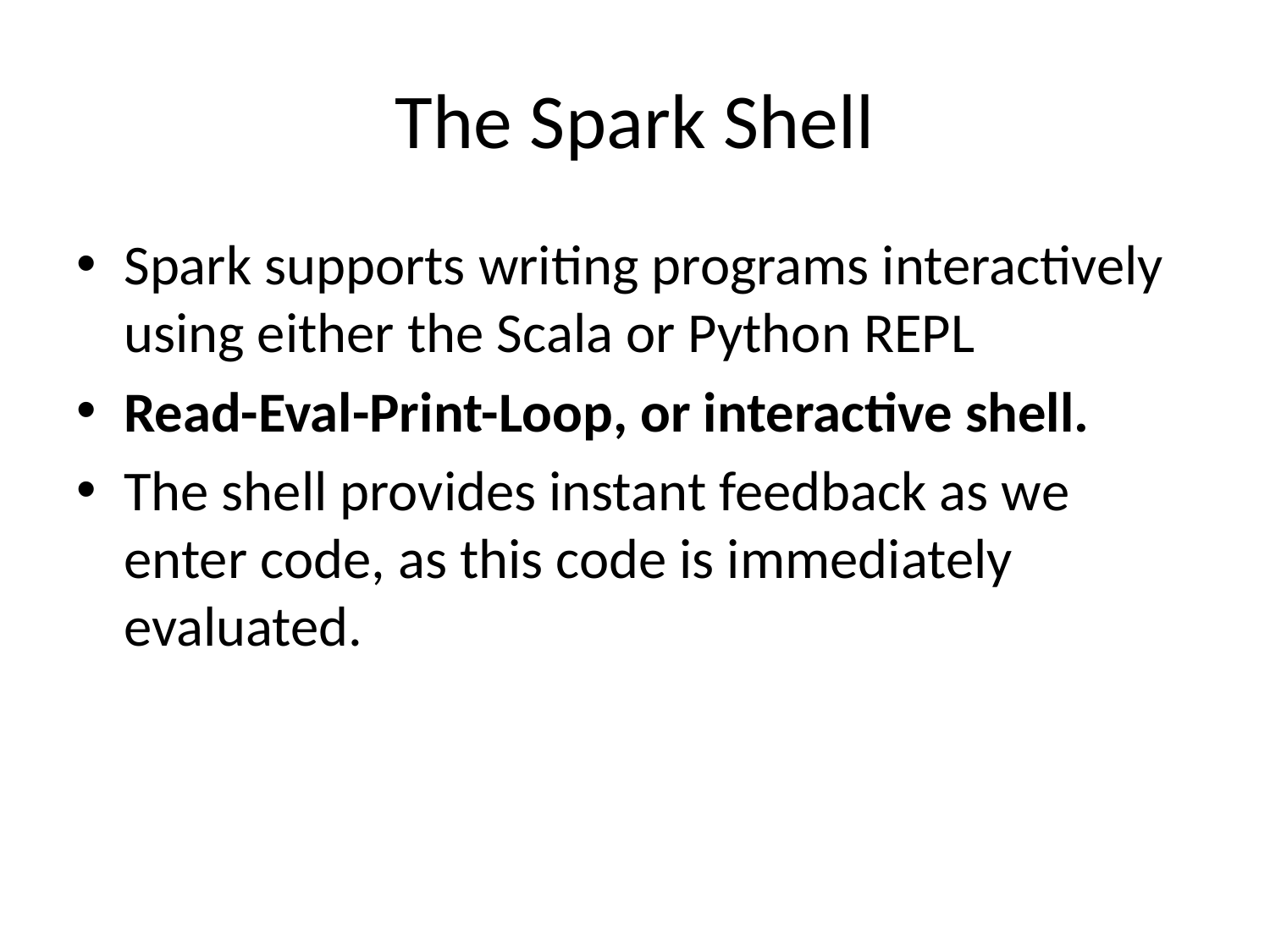

# The Spark Shell
Spark supports writing programs interactively using either the Scala or Python REPL
Read-Eval-Print-Loop, or interactive shell.
The shell provides instant feedback as we enter code, as this code is immediately evaluated.